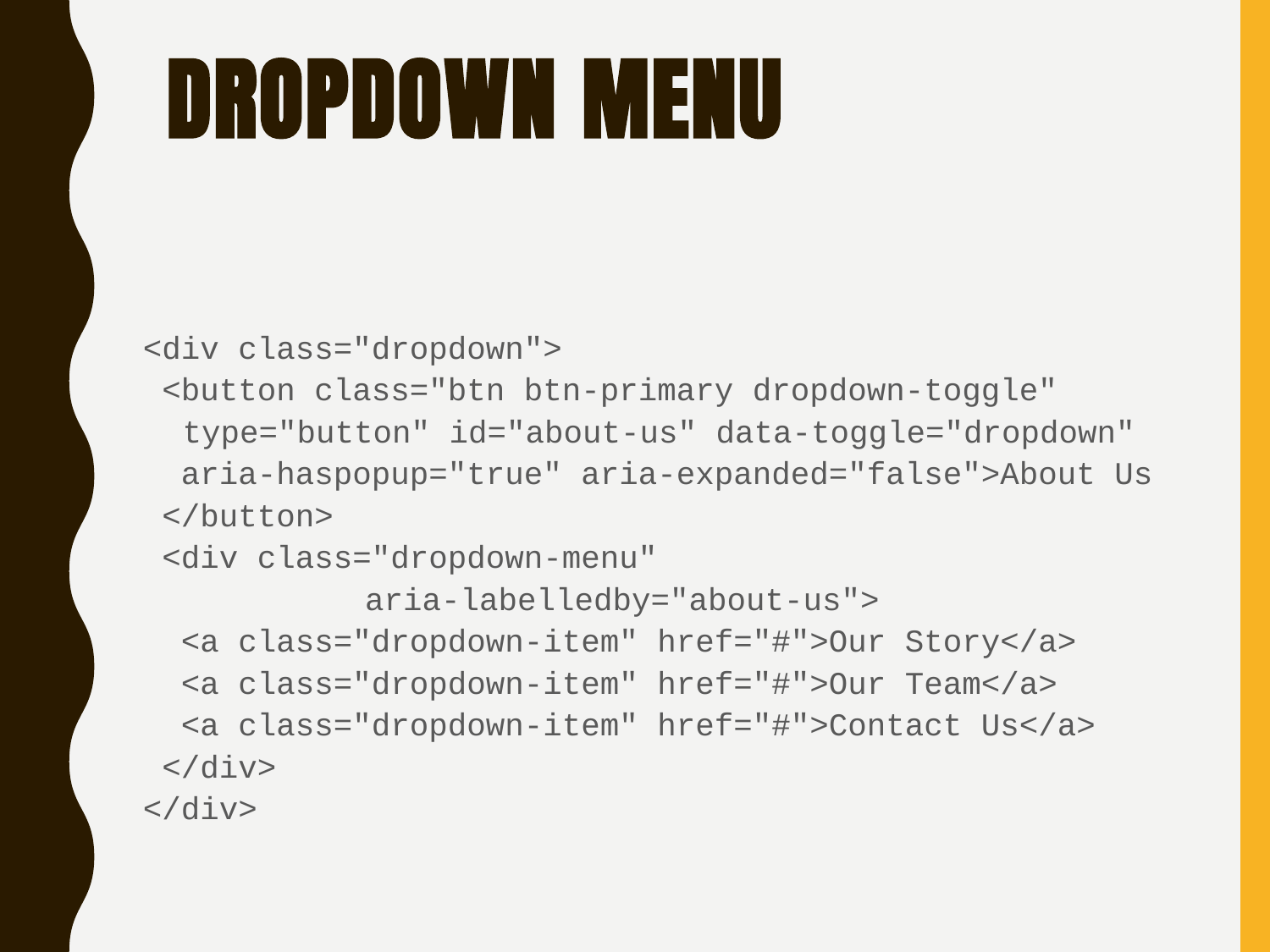

# Dropdown Menu
<div class="dropdown">
 <button class="btn btn-primary dropdown-toggle"   type="button" id="about-us" data-toggle="dropdown"
  aria-haspopup="true" aria-expanded="false">About Us
 </button>
 <div class="dropdown-menu"                                      aria-labelledby="about-us">
  <a class="dropdown-item" href="#">Our Story</a>
  <a class="dropdown-item" href="#">Our Team</a>
  <a class="dropdown-item" href="#">Contact Us</a>
 </div>
</div>